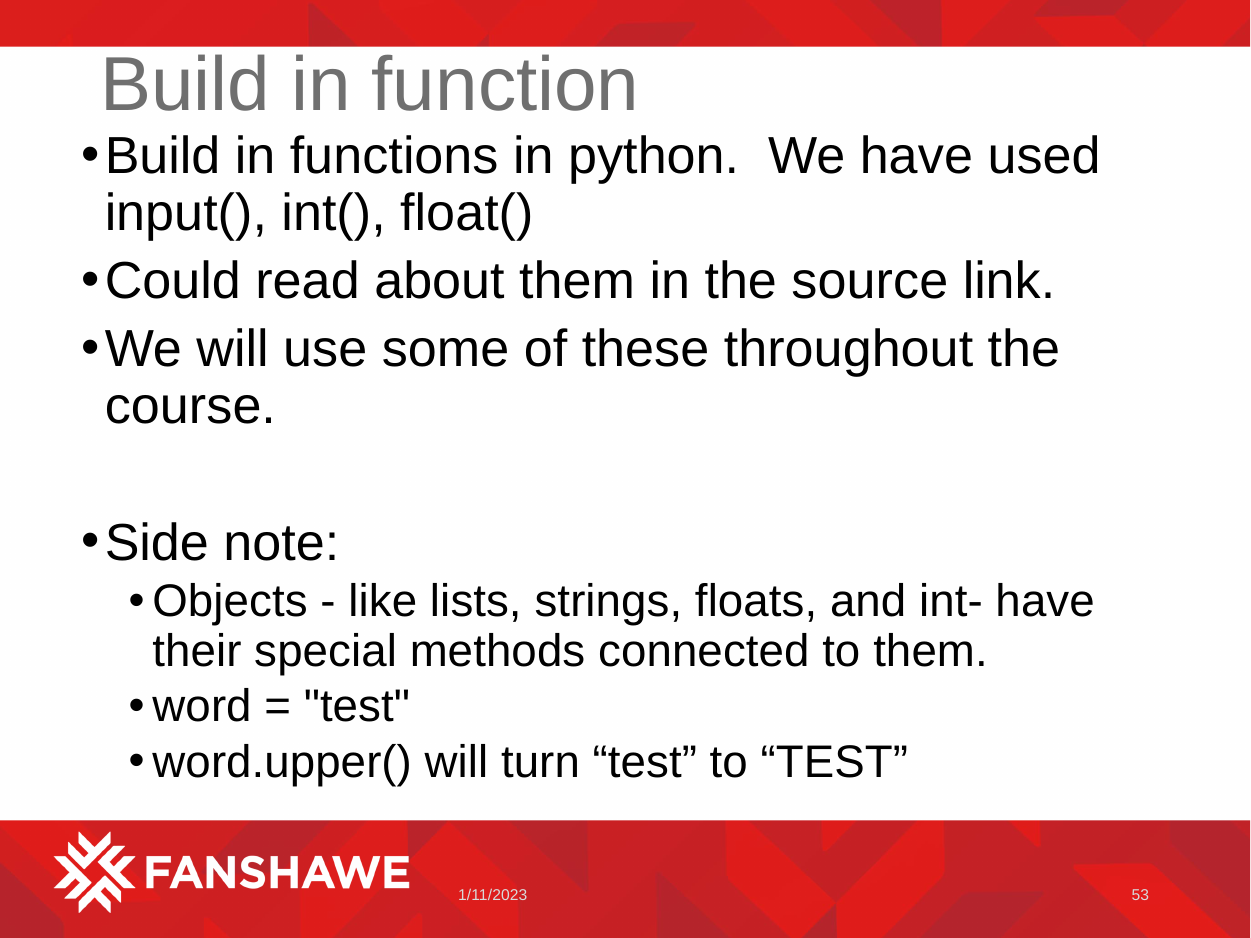

# Build in function
Build in functions in python.  We have used input(), int(), float()
Could read about them in the source link.
We will use some of these throughout the course.

Side note:
Objects - like lists, strings, floats, and int- have their special methods connected to them.
word = "test"
word.upper() will turn “test” to “TEST”
1/11/2023
53